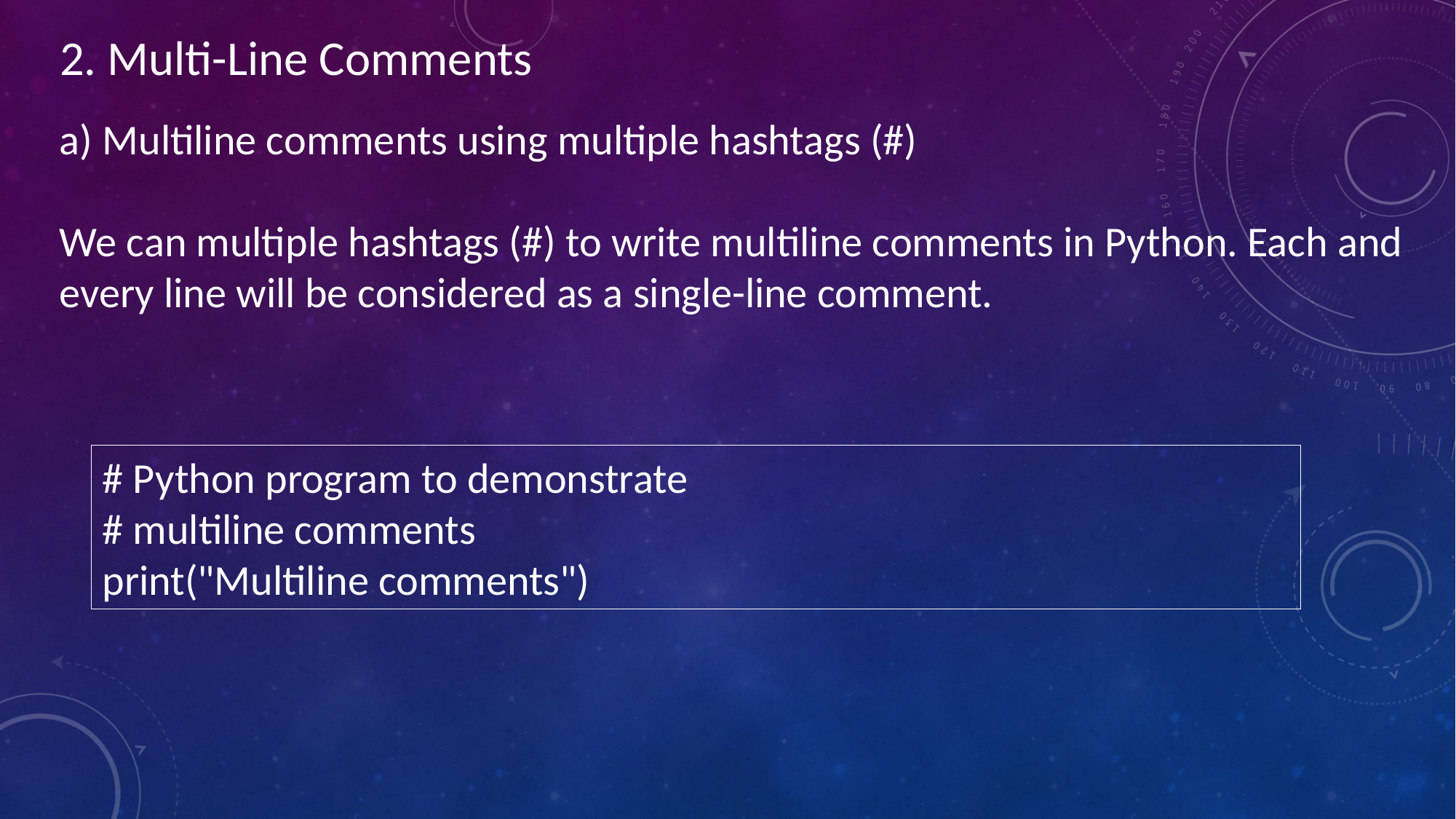

2. Multi-Line Comments
a) Multiline comments using multiple hashtags (#)

We can multiple hashtags (#) to write multiline comments in Python. Each and every line will be considered as a single-line comment.
# Python program to demonstrate
# multiline comments
print("Multiline comments")